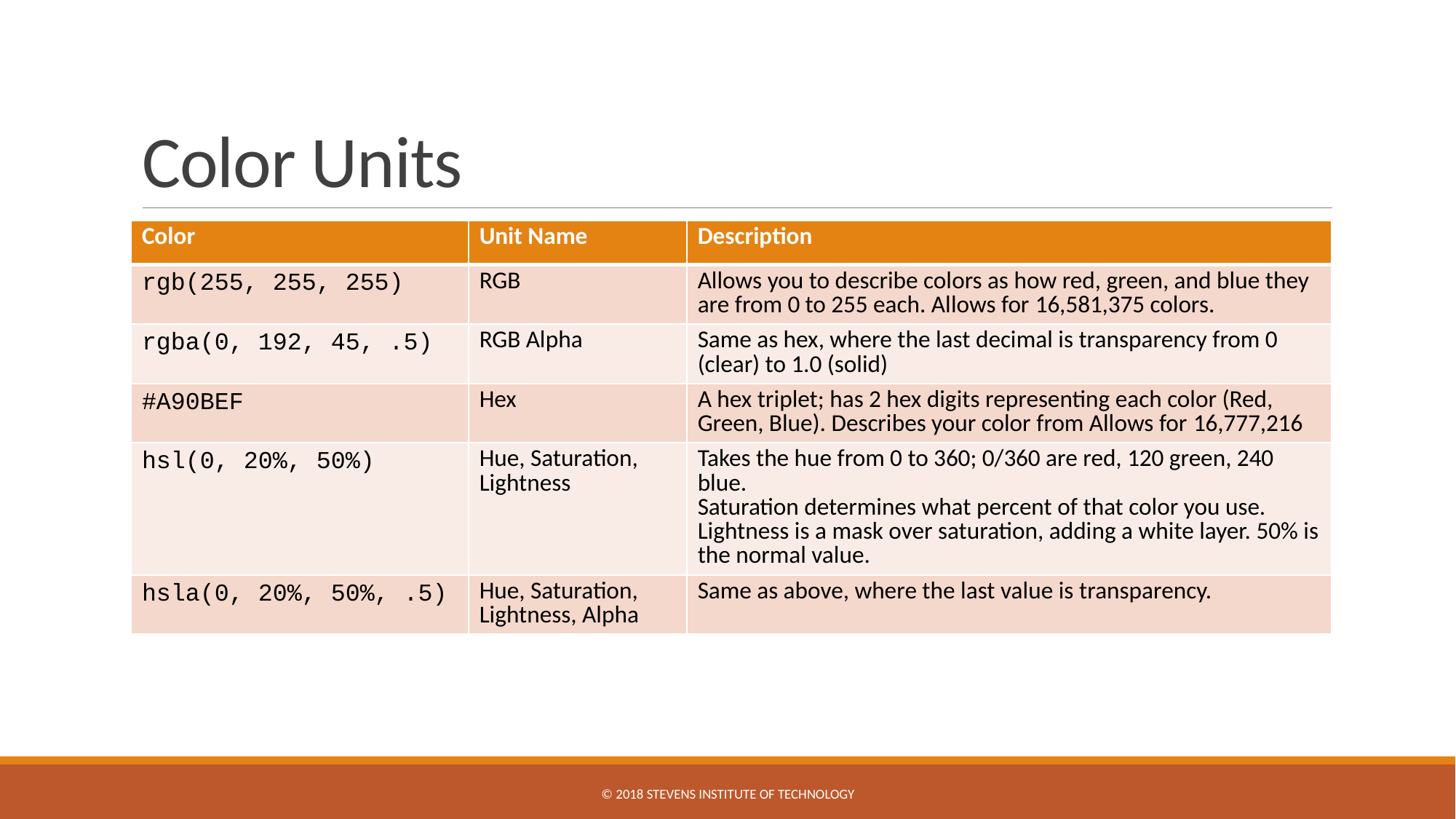

# Color Units
| Color | Unit Name | Description |
| --- | --- | --- |
| rgb(255, 255, 255) | RGB | Allows you to describe colors as how red, green, and blue they are from 0 to 255 each. Allows for 16,581,375 colors. |
| rgba(0, 192, 45, .5) | RGB Alpha | Same as hex, where the last decimal is transparency from 0 (clear) to 1.0 (solid) |
| #A90BEF | Hex | A hex triplet; has 2 hex digits representing each color (Red, Green, Blue). Describes your color from Allows for 16,777,216 |
| hsl(0, 20%, 50%) | Hue, Saturation, Lightness | Takes the hue from 0 to 360; 0/360 are red, 120 green, 240 blue. Saturation determines what percent of that color you use. Lightness is a mask over saturation, adding a white layer. 50% is the normal value. |
| hsla(0, 20%, 50%, .5) | Hue, Saturation, Lightness, Alpha | Same as above, where the last value is transparency. |
© 2018 STEVENS INSTITUTE OF TECHNOLOGY